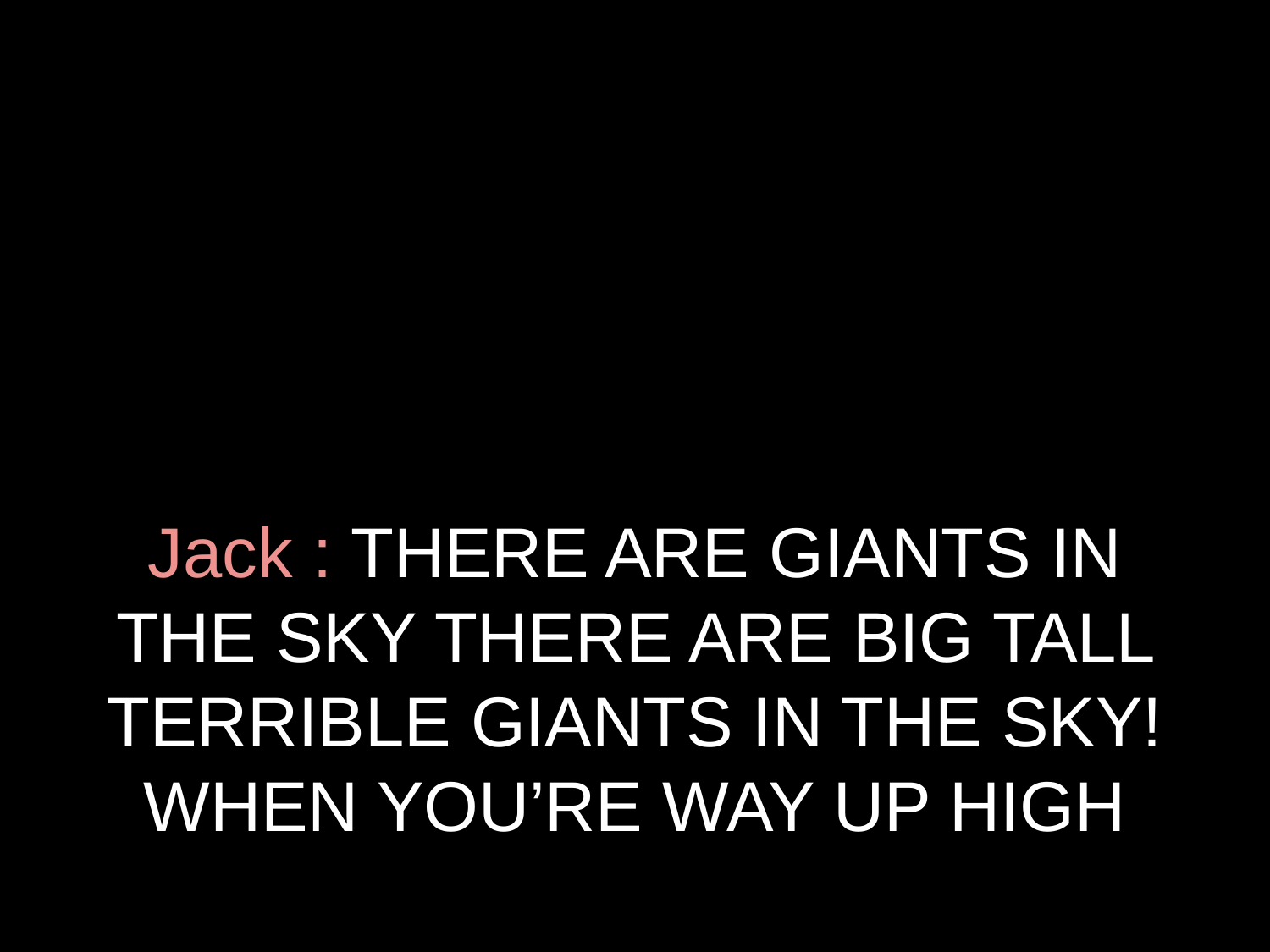

# Jack : THERE ARE GIANTS IN THE SKY THERE ARE BIG TALL TERRIBLE GIANTS IN THE SKY! WHEN YOU’RE WAY UP HIGH